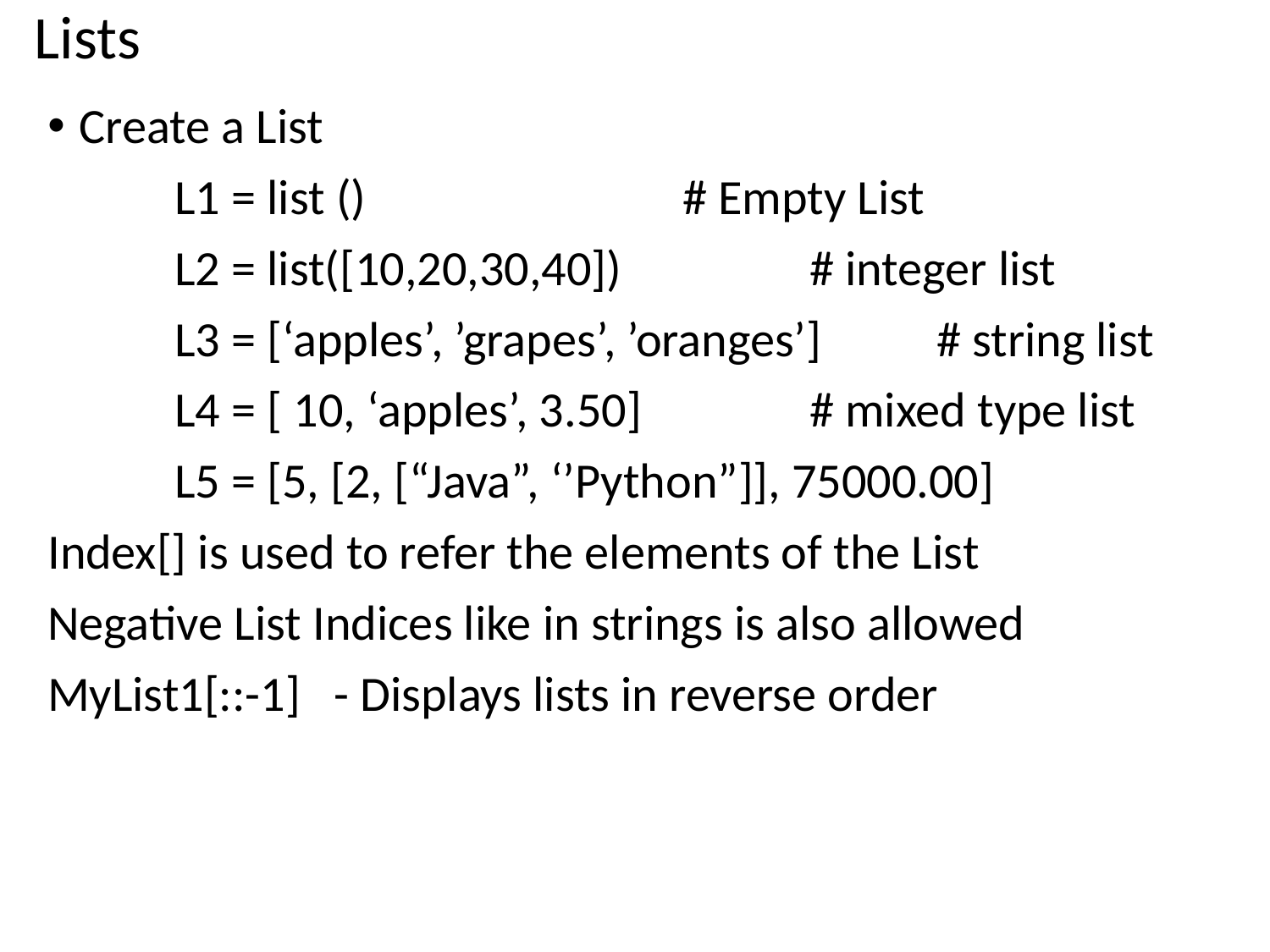

# Lists
Create a List
	L1 = list ()			# Empty List
	L2 = list([10,20,30,40])		# integer list
	L3 = [‘apples’, ’grapes’, ’oranges’] 	# string list
	L4 = [ 10, ‘apples’, 3.50]		# mixed type list
	L5 = [5, [2, [“Java”, ‘’Python”]], 75000.00]
Index[] is used to refer the elements of the List
Negative List Indices like in strings is also allowed
MyList1[::-1]   - Displays lists in reverse order